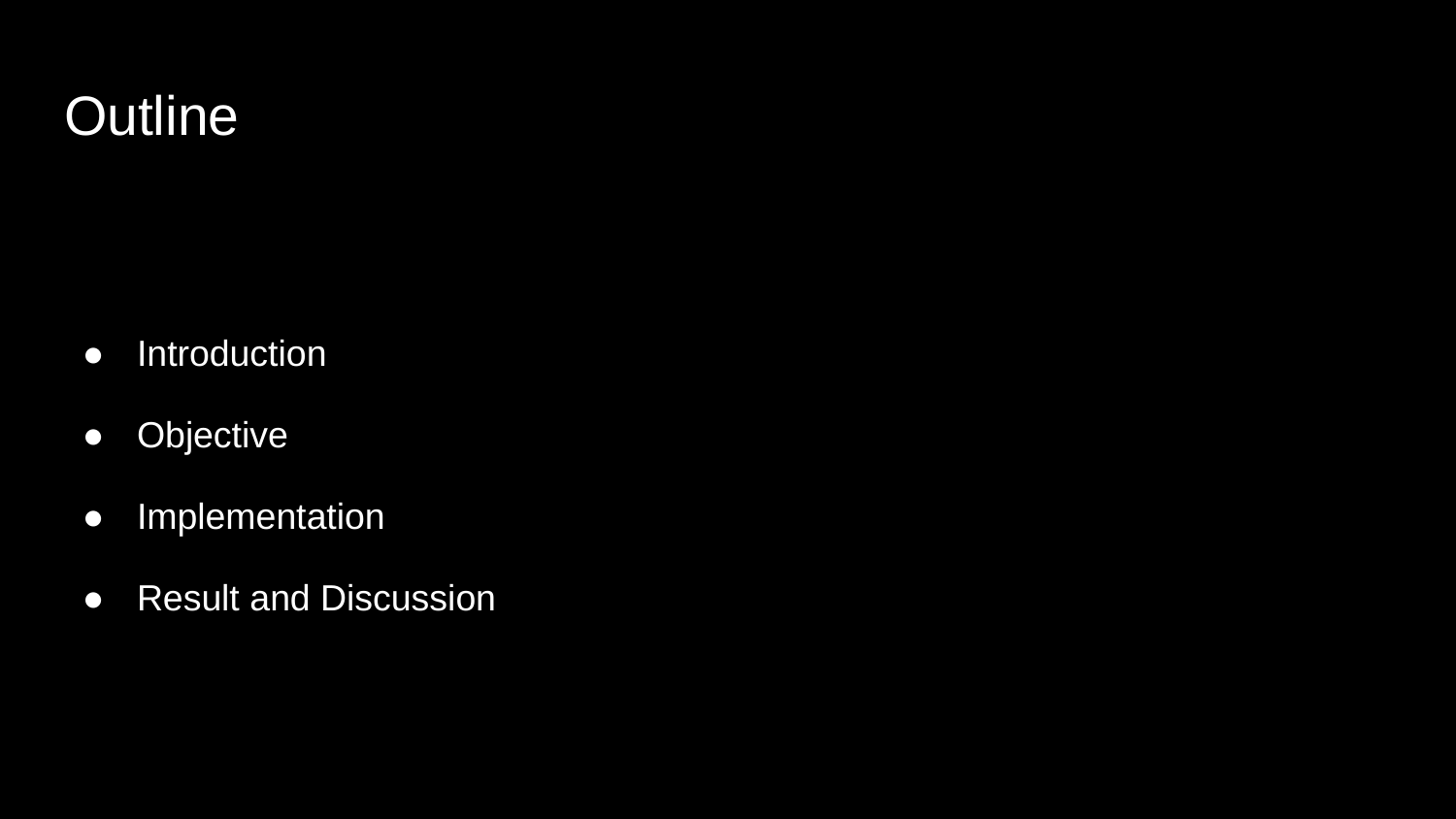

# Outline
Introduction
Objective
Implementation
Result and Discussion